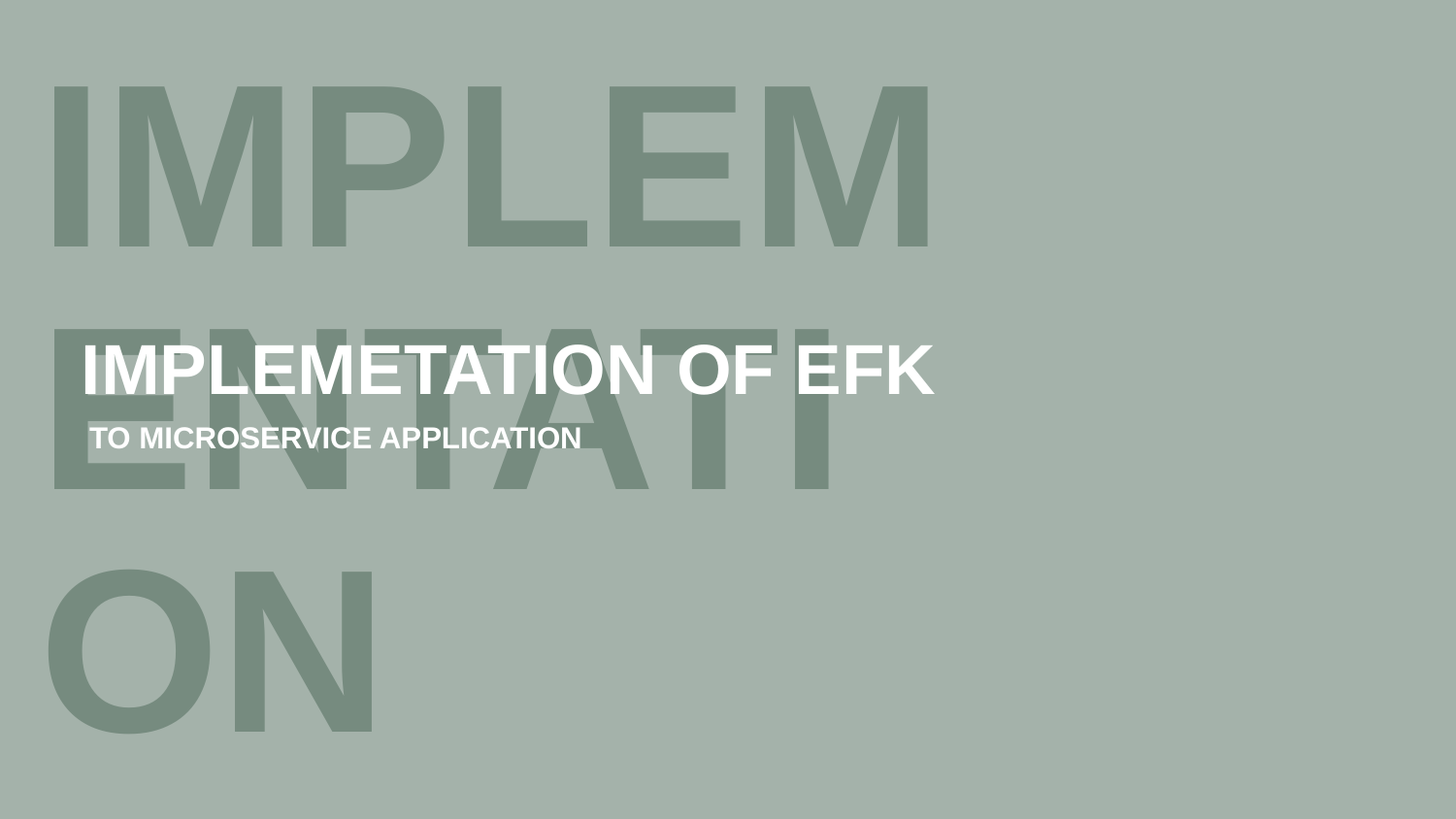

IMPLEMENTATION
IMPLEMETATION OF EFK
TO MICROSERVICE APPLICATION